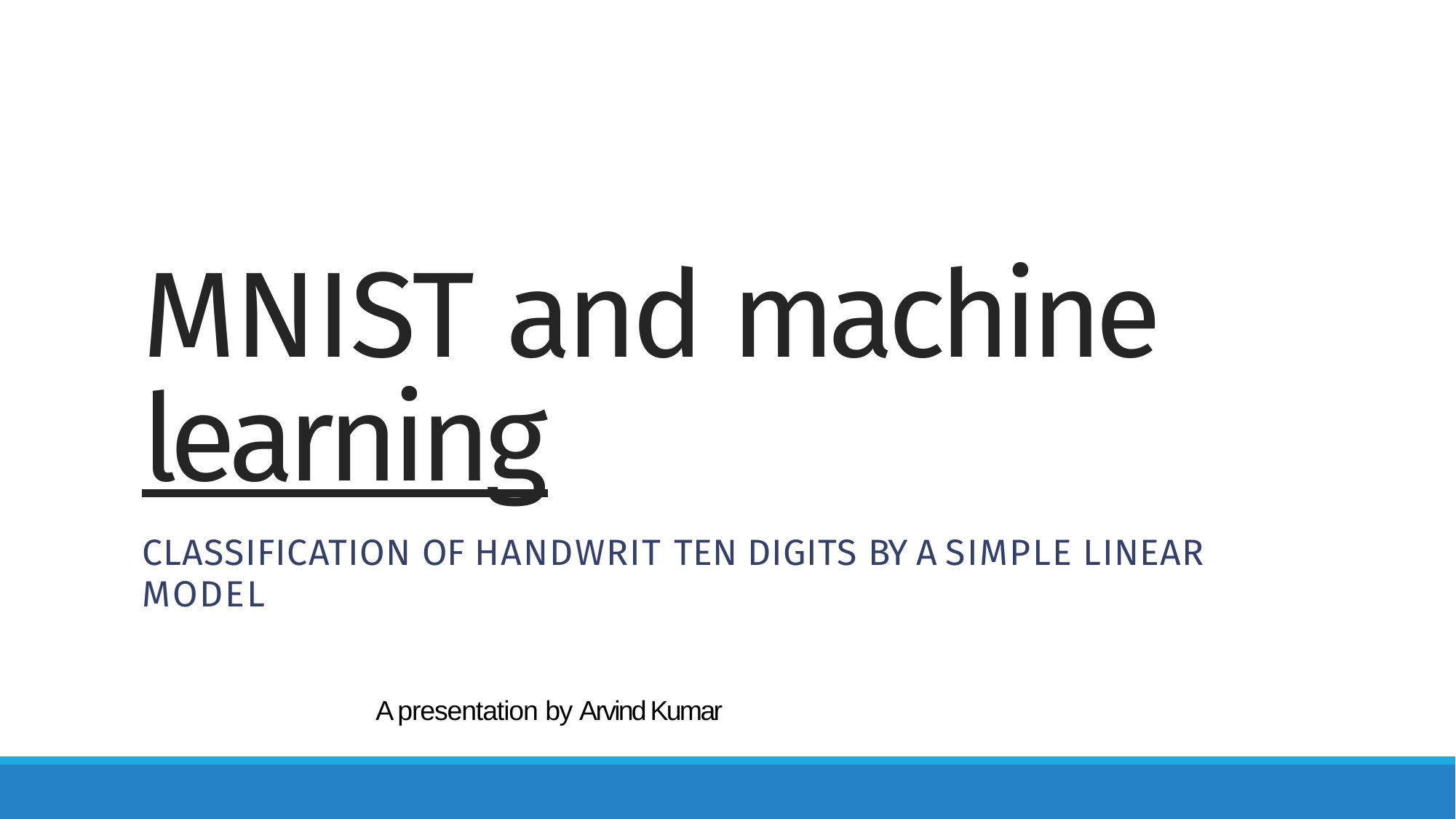

# MNIST and machine  learning
CLASSIFICATION OF HANDWRIT TEN DIGITS BY A SIMPLE LINEAR
MODEL

A presentation by Arvind Kumar